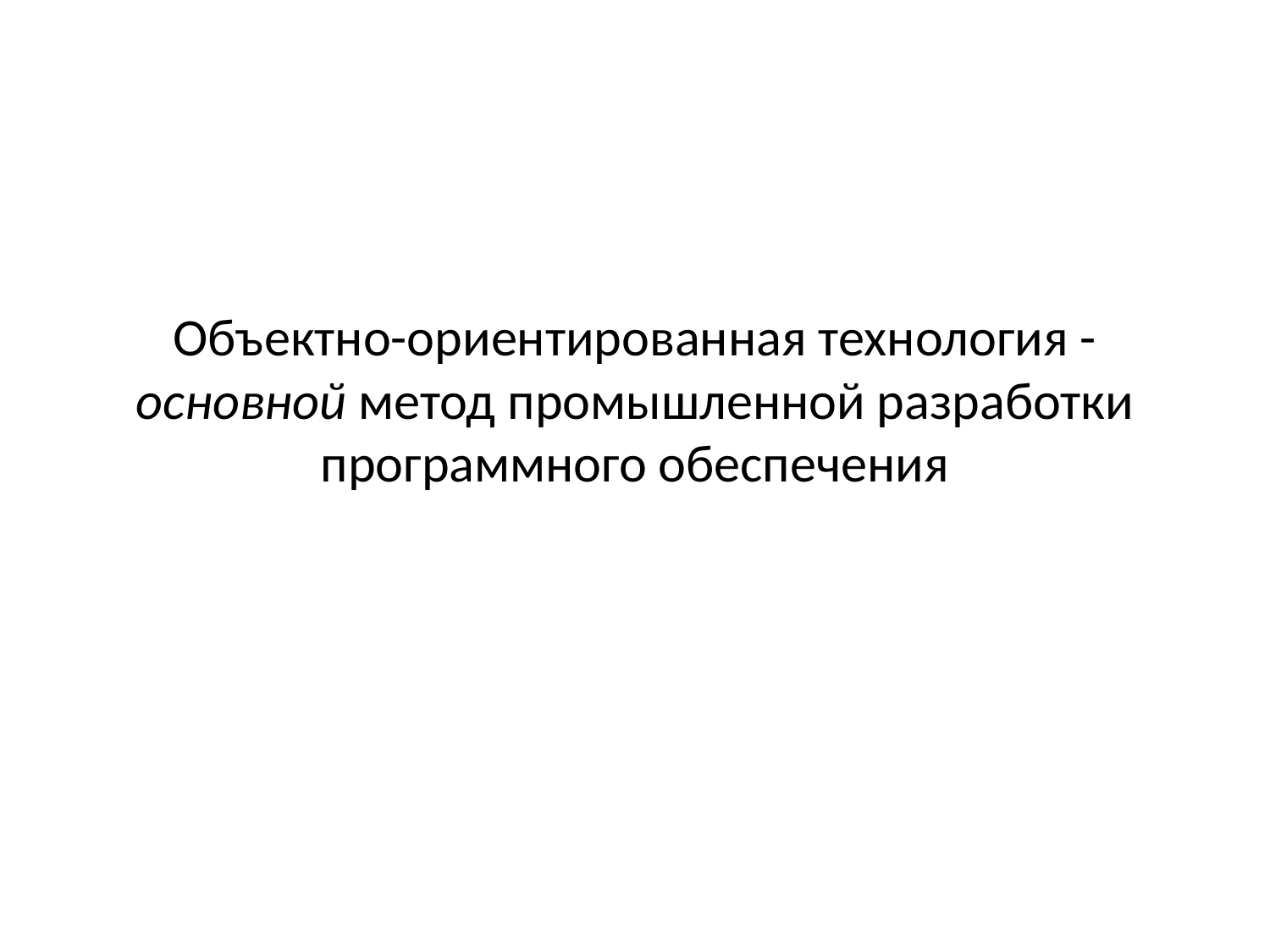

# Объектно-ориентированная технология - основной метод промышленной разработки программного обеспечения